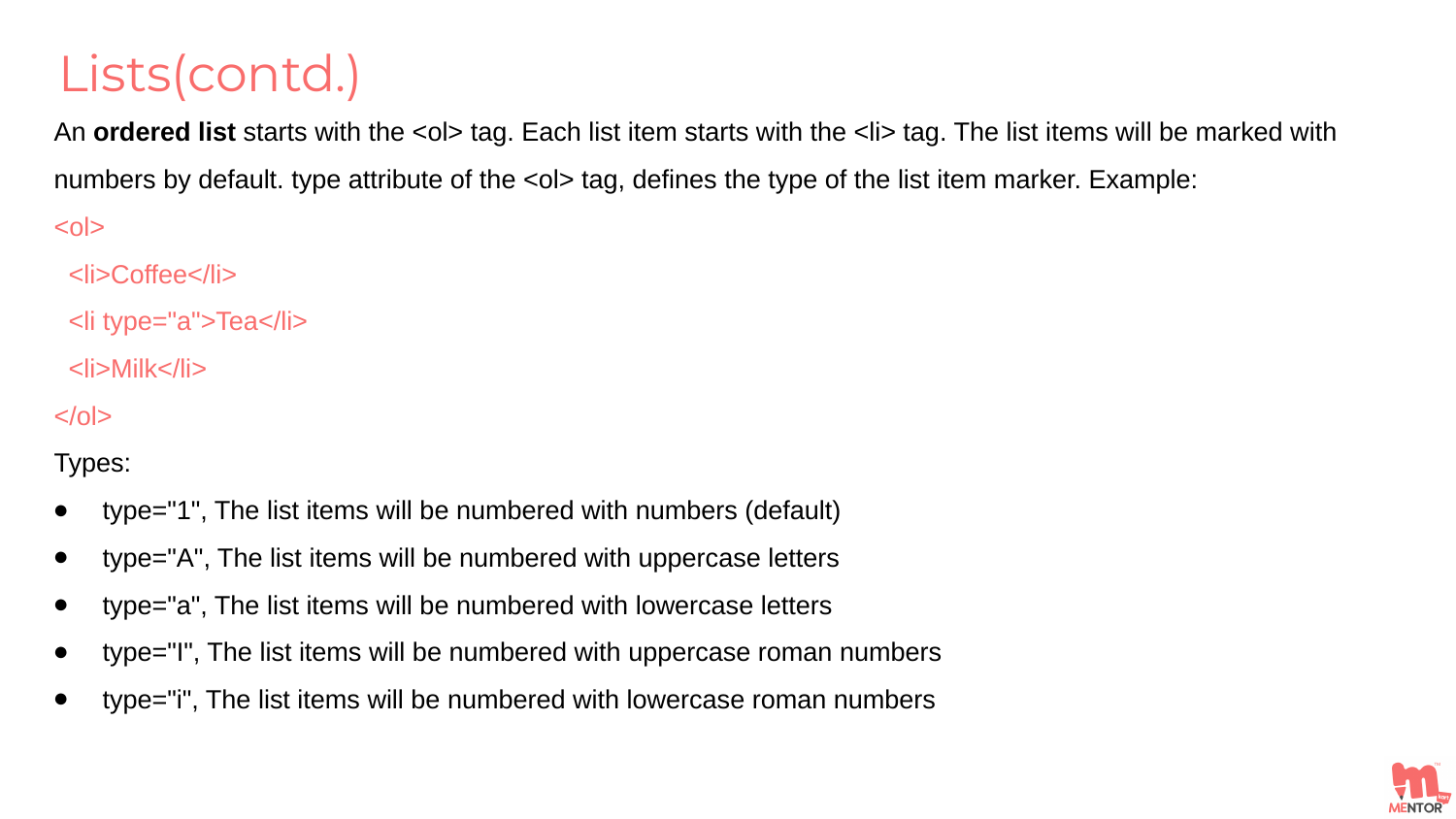

Lists(contd.)
An ordered list starts with the <ol> tag. Each list item starts with the <li> tag. The list items will be marked with numbers by default. type attribute of the <ol> tag, defines the type of the list item marker. Example:
<ol>
  <li>Coffee</li>
  <li type="a">Tea</li>
  <li>Milk</li>
</ol>
Types:
type="1", The list items will be numbered with numbers (default)
type="A", The list items will be numbered with uppercase letters
type="a", The list items will be numbered with lowercase letters
type="I", The list items will be numbered with uppercase roman numbers
type="i", The list items will be numbered with lowercase roman numbers